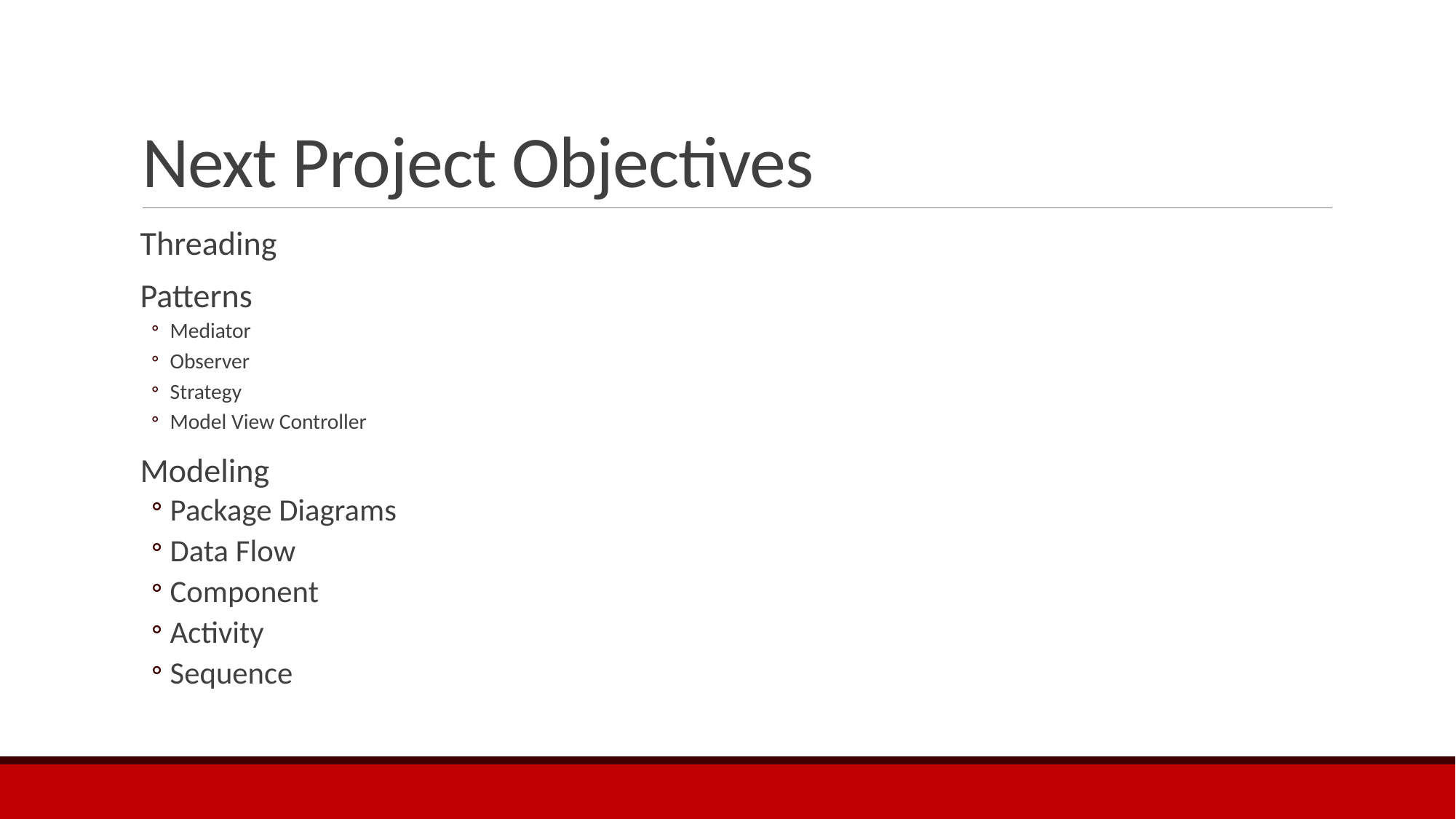

# Next Project Objectives
Threading
Patterns
Mediator
Observer
Strategy
Model View Controller
Modeling
Package Diagrams
Data Flow
Component
Activity
Sequence